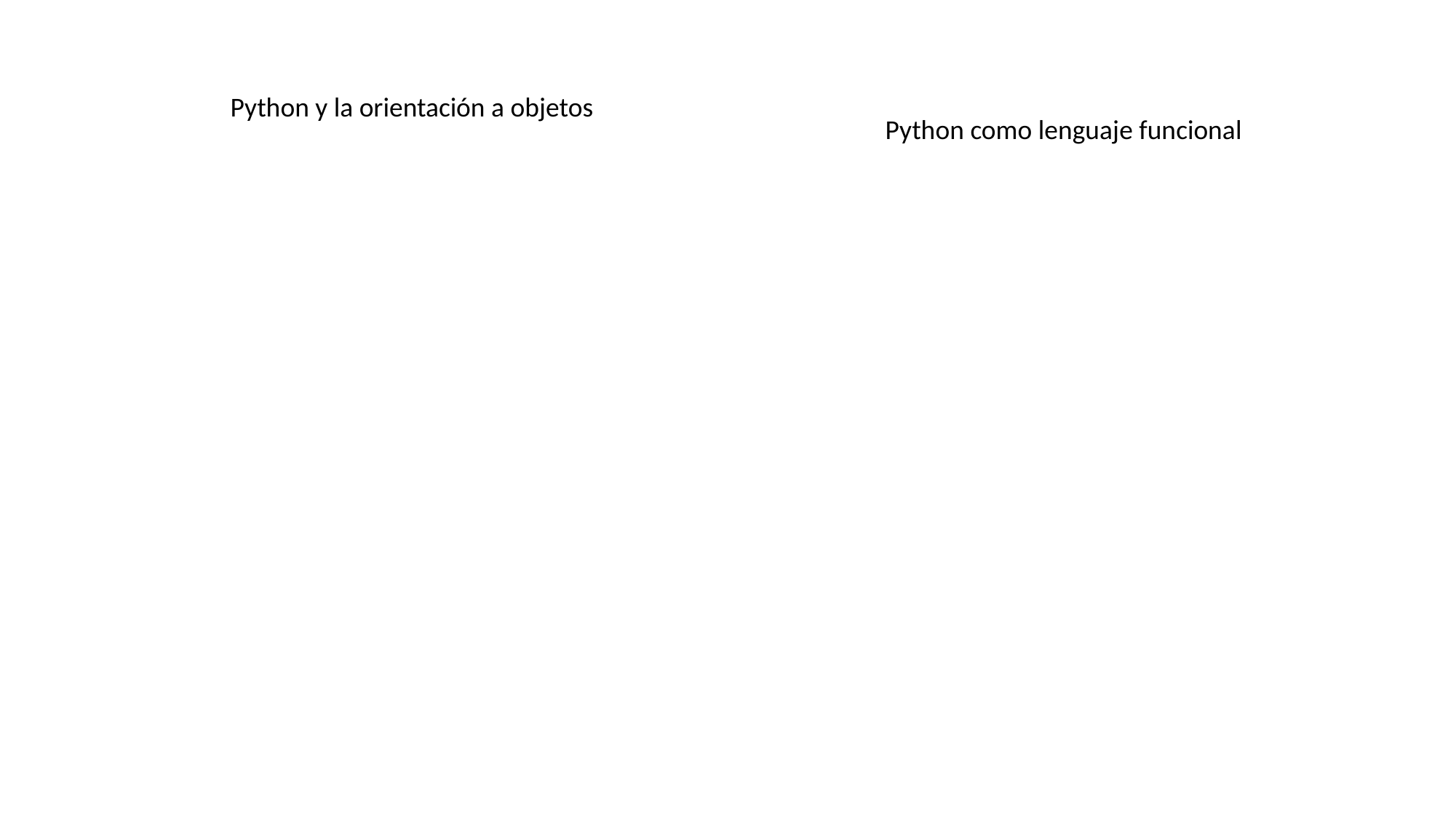

Python y la orientación a objetos
Python como lenguaje funcional